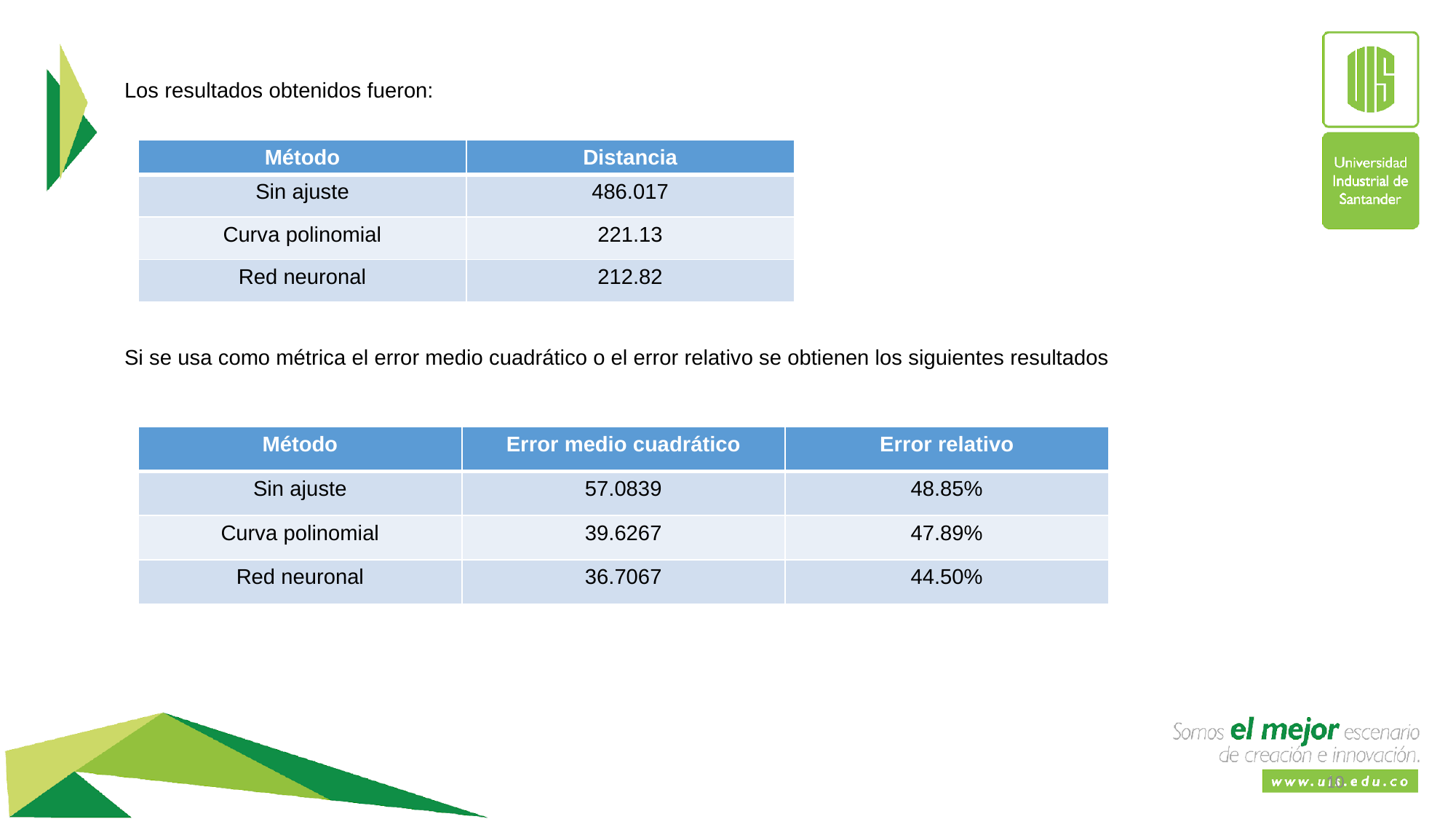

Los resultados obtenidos fueron:

Si se usa como métrica el error medio cuadrático o el error relativo se obtienen los siguientes resultados

| Método | Distancia |
| --- | --- |
| Sin ajuste | 486.017 |
| Curva polinomial | 221.13 |
| Red neuronal | 212.82 |
| Método | Error medio cuadrático | Error relativo |
| --- | --- | --- |
| Sin ajuste | 57.0839 | 48.85% |
| Curva polinomial | 39.6267 | 47.89% |
| Red neuronal | 36.7067 | 44.50% |
10